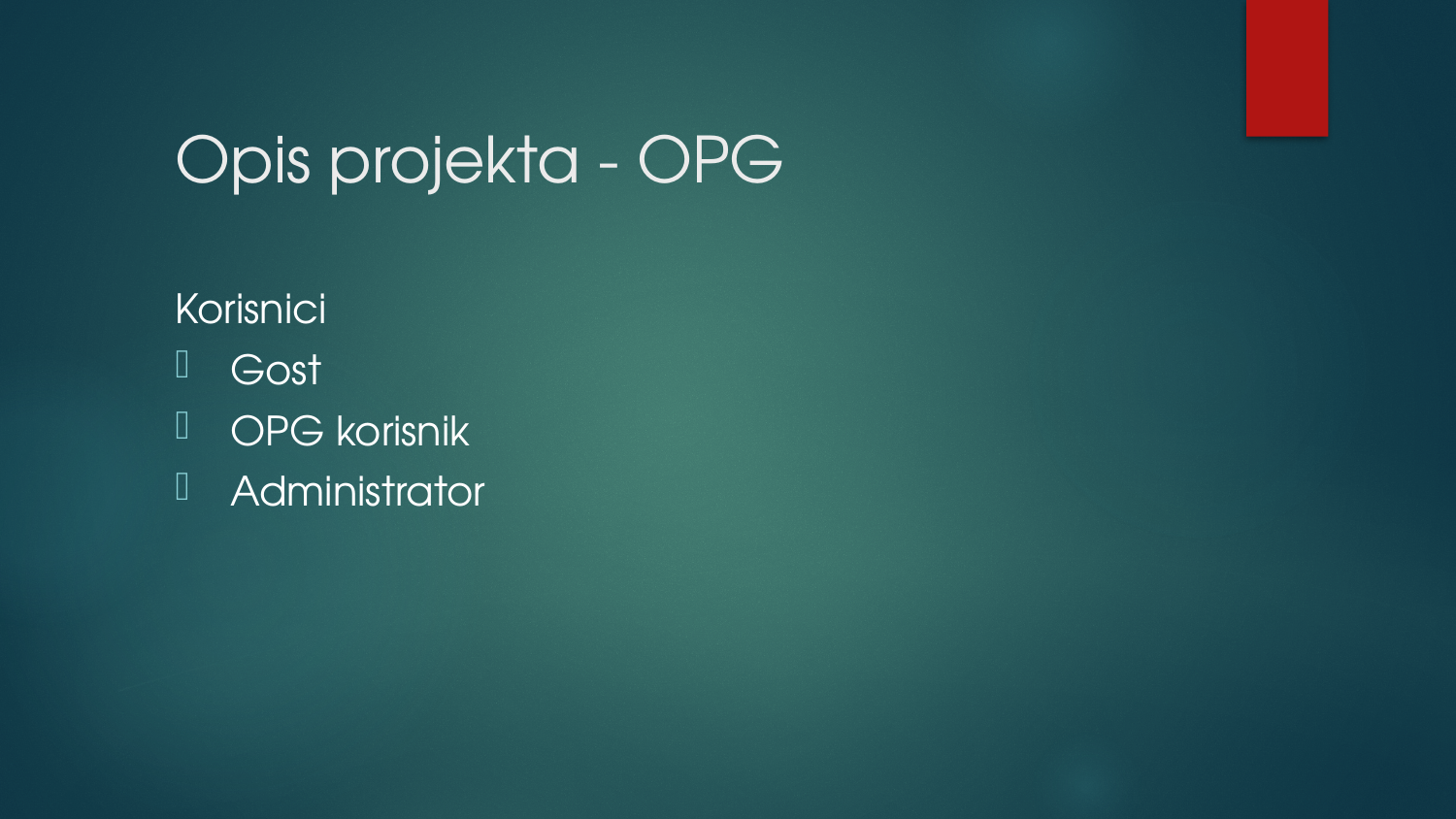

# Opis projekta - OPG
Korisnici
Gost
OPG korisnik
Administrator